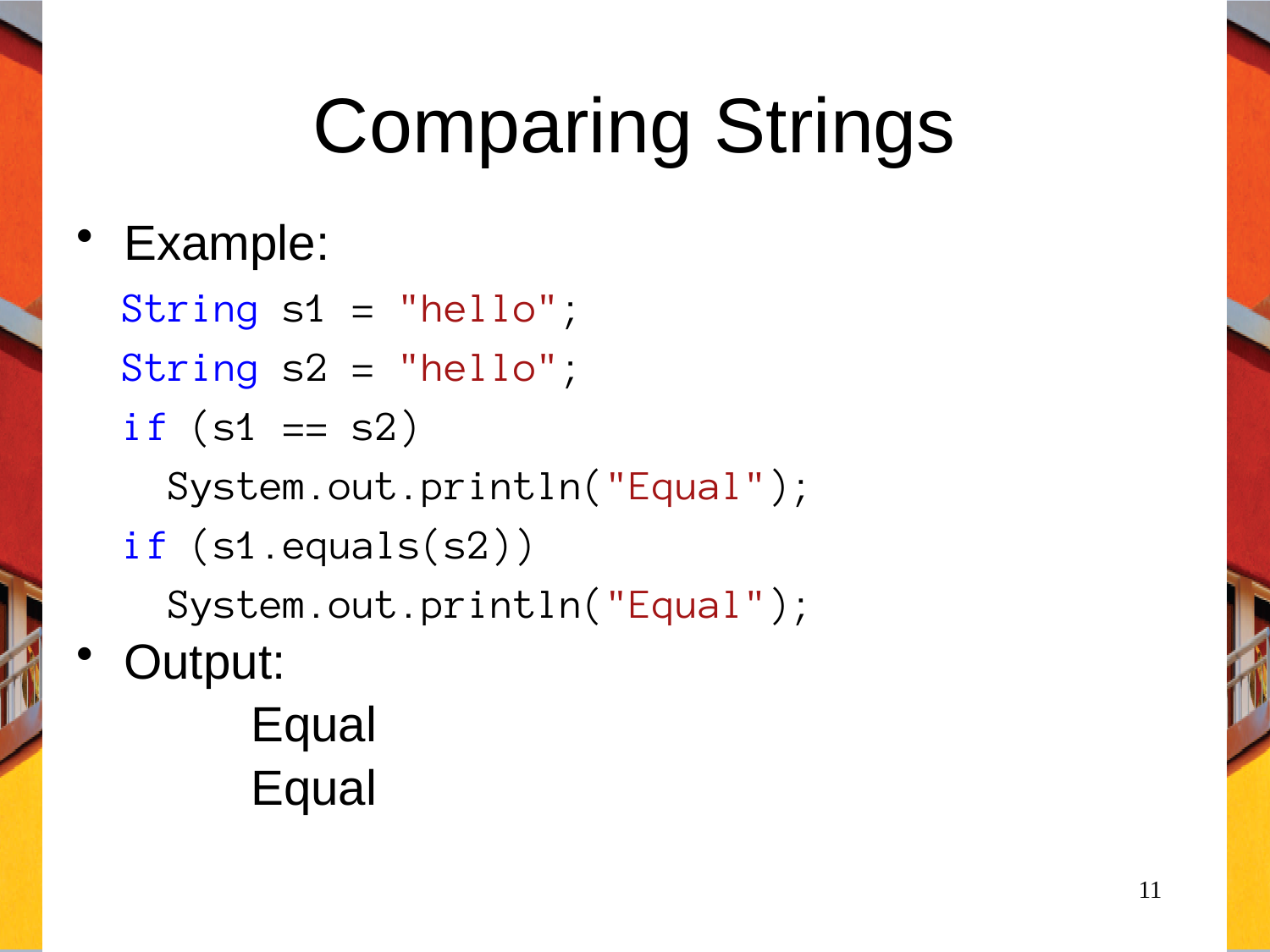

# Comparing Strings
Example:
  String s1 = "hello";
  String s2 = "hello";
  if (s1 == s2)
    System.out.println("Equal");
  if (s1.equals(s2))
    System.out.println("Equal");
Output:
		Equal
		Equal

11